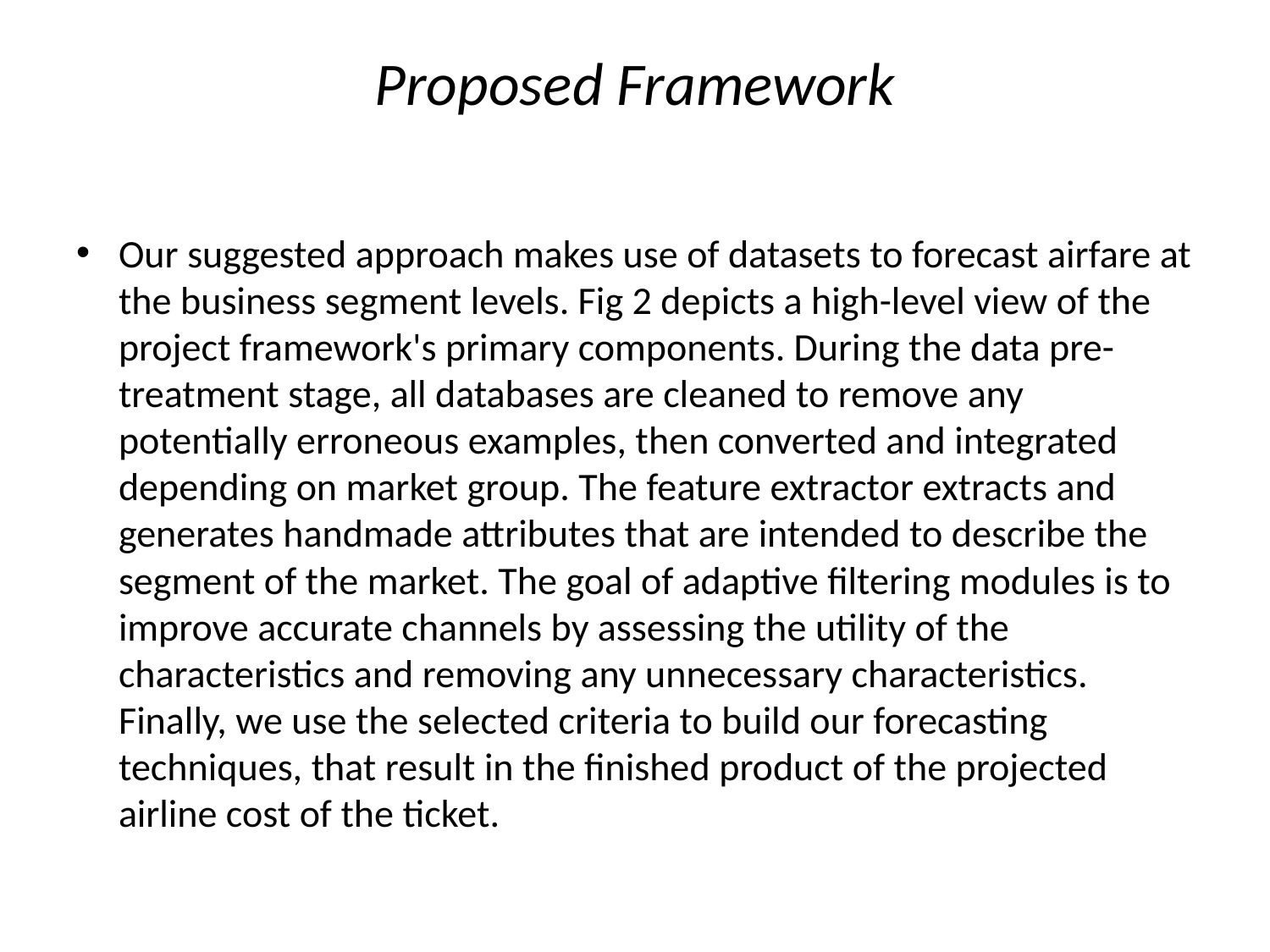

# Proposed Framework
Our suggested approach makes use of datasets to forecast airfare at the business segment levels. Fig 2 depicts a high-level view of the project framework's primary components. During the data pre-treatment stage, all databases are cleaned to remove any potentially erroneous examples, then converted and integrated depending on market group. The feature extractor extracts and generates handmade attributes that are intended to describe the segment of the market. The goal of adaptive filtering modules is to improve accurate channels by assessing the utility of the characteristics and removing any unnecessary characteristics. Finally, we use the selected criteria to build our forecasting techniques, that result in the finished product of the projected airline cost of the ticket.